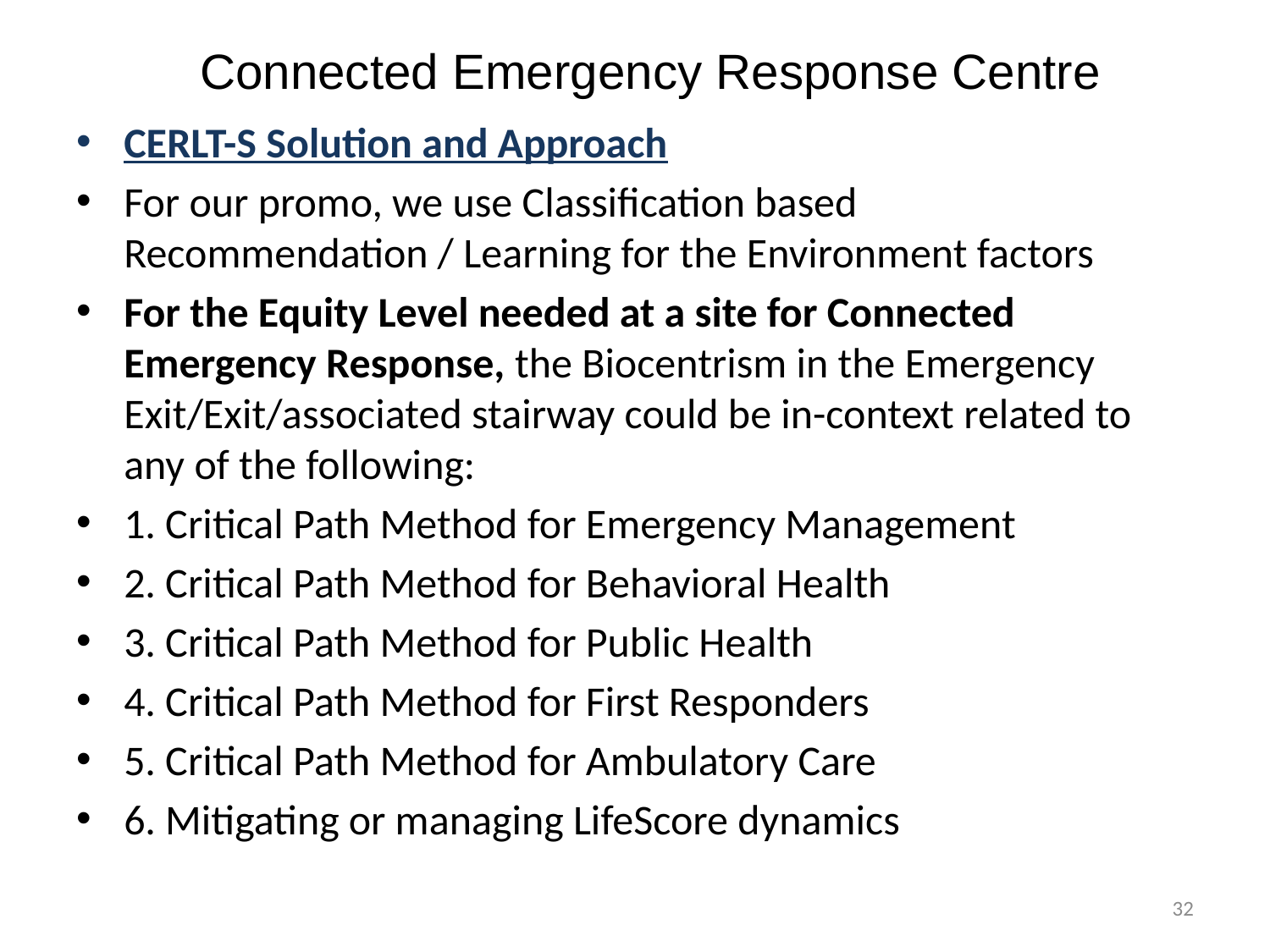

# Connected Emergency Response Centre
CERLT-S Solution and Approach
For our promo, we use Classification based Recommendation / Learning for the Environment factors
For the Equity Level needed at a site for Connected Emergency Response, the Biocentrism in the Emergency Exit/Exit/associated stairway could be in-context related to any of the following:
1. Critical Path Method for Emergency Management
2. Critical Path Method for Behavioral Health
3. Critical Path Method for Public Health
4. Critical Path Method for First Responders
5. Critical Path Method for Ambulatory Care
6. Mitigating or managing LifeScore dynamics

 32